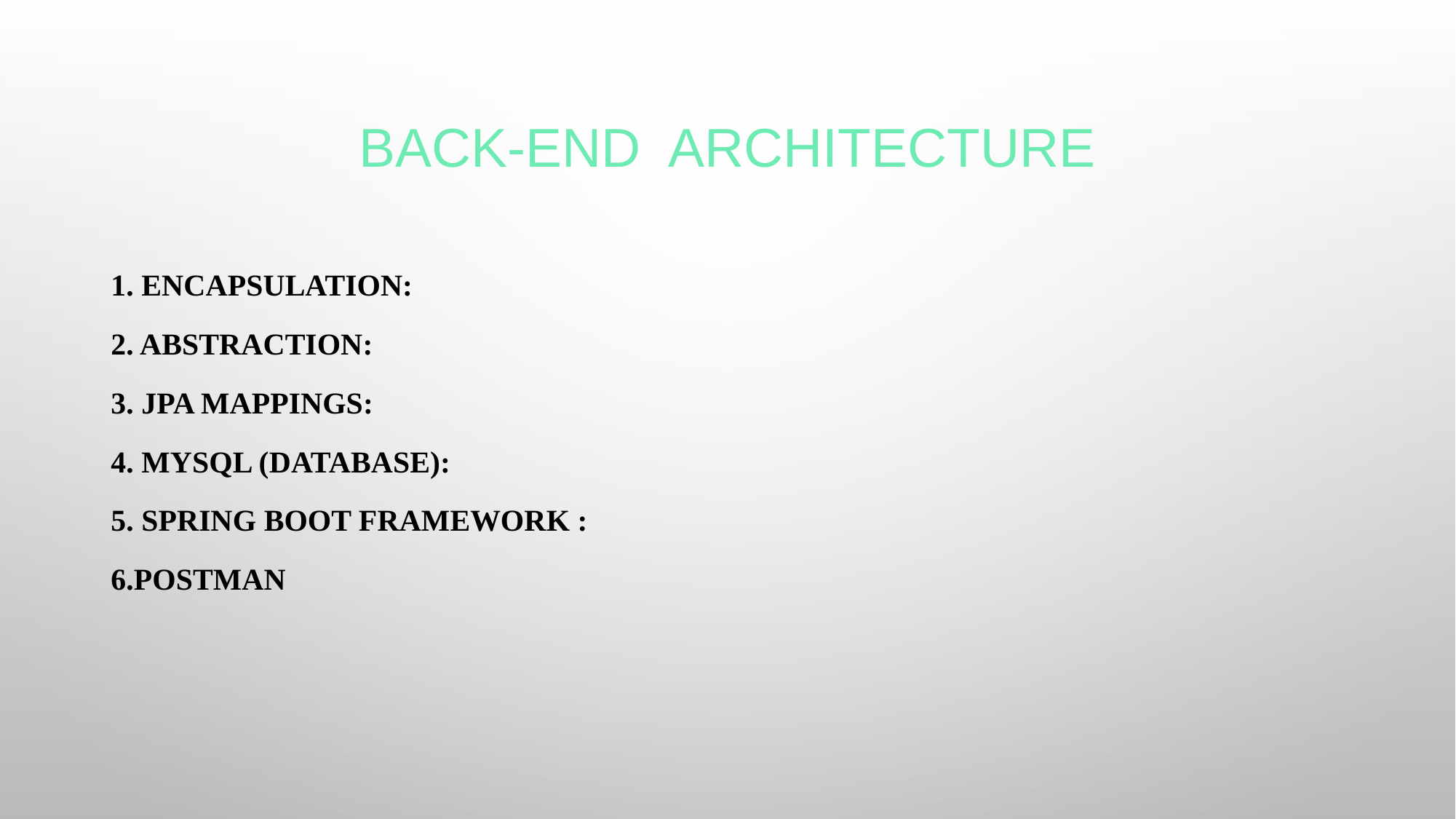

# BACK-END  ARCHITECTURE
1. Encapsulation:
2. Abstraction:
3. JPA Mappings:
4. MySQL (Database):
5. Spring Boot Framework :
6.Postman